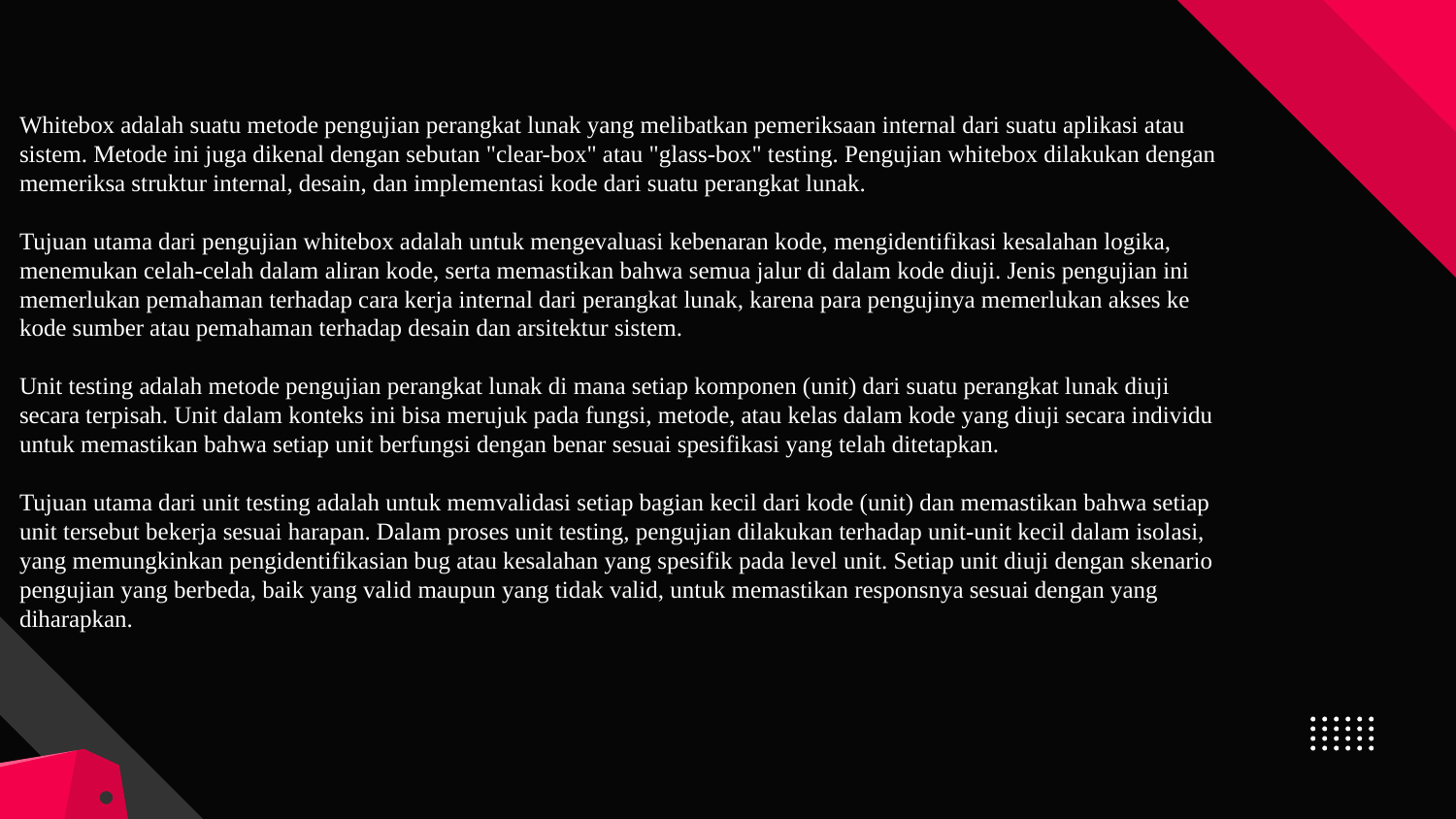

Whitebox adalah suatu metode pengujian perangkat lunak yang melibatkan pemeriksaan internal dari suatu aplikasi atau sistem. Metode ini juga dikenal dengan sebutan "clear-box" atau "glass-box" testing. Pengujian whitebox dilakukan dengan memeriksa struktur internal, desain, dan implementasi kode dari suatu perangkat lunak.

Tujuan utama dari pengujian whitebox adalah untuk mengevaluasi kebenaran kode, mengidentifikasi kesalahan logika, menemukan celah-celah dalam aliran kode, serta memastikan bahwa semua jalur di dalam kode diuji. Jenis pengujian ini memerlukan pemahaman terhadap cara kerja internal dari perangkat lunak, karena para pengujinya memerlukan akses ke kode sumber atau pemahaman terhadap desain dan arsitektur sistem.

Unit testing adalah metode pengujian perangkat lunak di mana setiap komponen (unit) dari suatu perangkat lunak diuji secara terpisah. Unit dalam konteks ini bisa merujuk pada fungsi, metode, atau kelas dalam kode yang diuji secara individu untuk memastikan bahwa setiap unit berfungsi dengan benar sesuai spesifikasi yang telah ditetapkan.

Tujuan utama dari unit testing adalah untuk memvalidasi setiap bagian kecil dari kode (unit) dan memastikan bahwa setiap unit tersebut bekerja sesuai harapan. Dalam proses unit testing, pengujian dilakukan terhadap unit-unit kecil dalam isolasi, yang memungkinkan pengidentifikasian bug atau kesalahan yang spesifik pada level unit. Setiap unit diuji dengan skenario pengujian yang berbeda, baik yang valid maupun yang tidak valid, untuk memastikan responsnya sesuai dengan yang diharapkan.